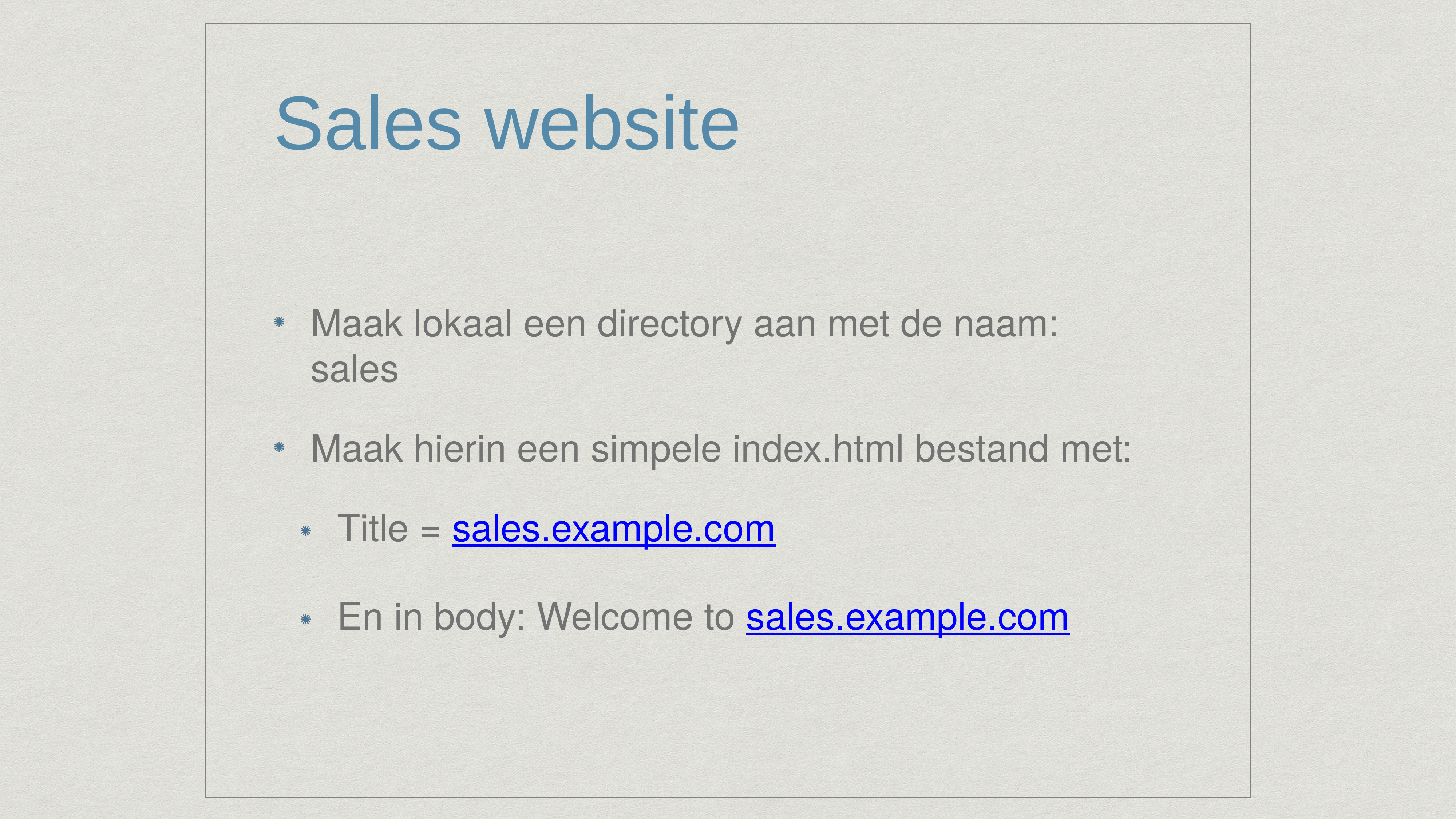

# Sales website
Maak lokaal een directory aan met de naam:
sales
Maak hierin een simpele index.html bestand met:
Title = sales.example.com
En in body: Welcome to sales.example.com